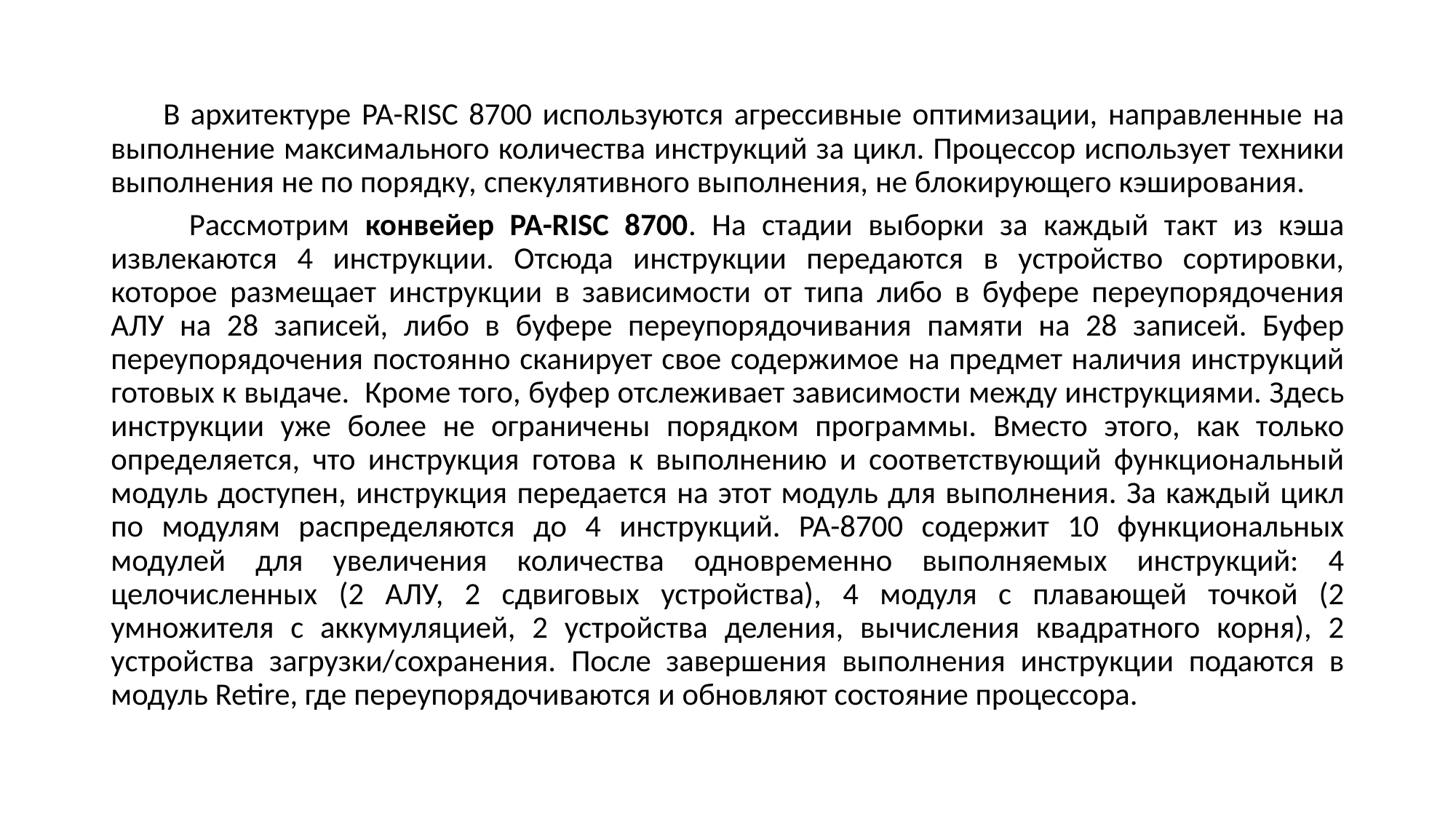

В архитектуре PA-RISC 8700 используются агрессивные оптимизации, направленные на выполнение максимального количества инструкций за цикл. Процессор использует техники выполнения не по порядку, спекулятивного выполнения, не блокирующего кэширования.
     Рассмотрим конвейер PA-RISC 8700. На стадии выборки за каждый такт из кэша извлекаются 4 инструкции. Отсюда инструкции передаются в устройство сортировки, которое размещает инструкции в зависимости от типа либо в буфере переупорядочения АЛУ на 28 записей, либо в буфере переупорядочивания памяти на 28 записей. Буфер переупорядочения постоянно сканирует свое содержимое на предмет наличия инструкций готовых к выдаче.  Кроме того, буфер отслеживает зависимости между инструкциями. Здесь инструкции уже более не ограничены порядком программы. Вместо этого, как только определяется, что инструкция готова к выполнению и соответствующий функциональный модуль доступен, инструкция передается на этот модуль для выполнения. За каждый цикл по модулям распределяются до 4 инструкций. PA-8700 содержит 10 функциональных модулей для увеличения количества одновременно выполняемых инструкций: 4 целочисленных (2 АЛУ, 2 сдвиговых устройства), 4 модуля с плавающей точкой (2 умножителя с аккумуляцией, 2 устройства деления, вычисления квадратного корня), 2 устройства загрузки/сохранения. После завершения выполнения инструкции подаются в модуль Retire, где переупорядочиваются и обновляют состояние процессора.